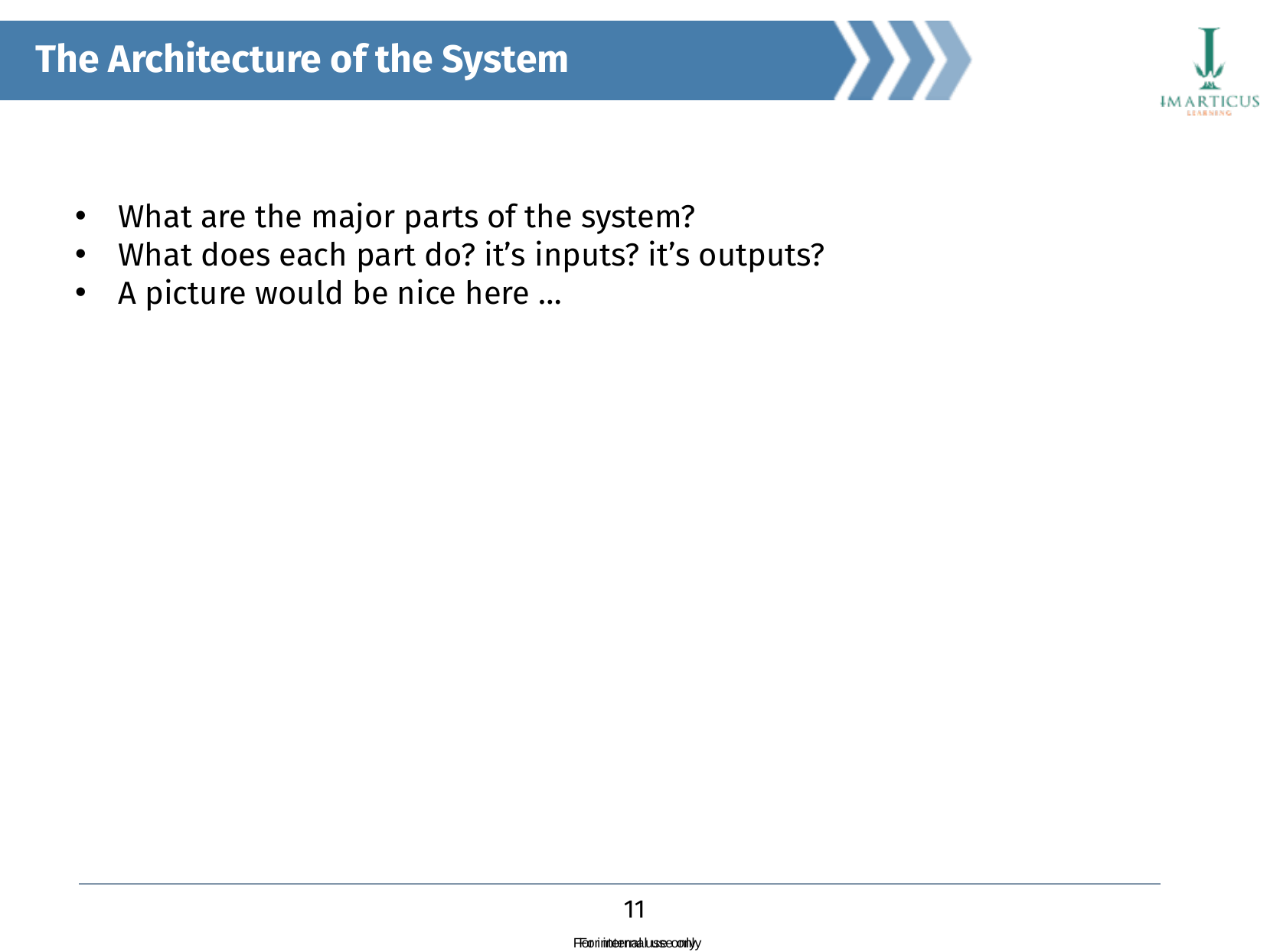

The Architecture of the System
What are the major parts of the system?
What does each part do? it’s inputs? it’s outputs?
A picture would be nice here …